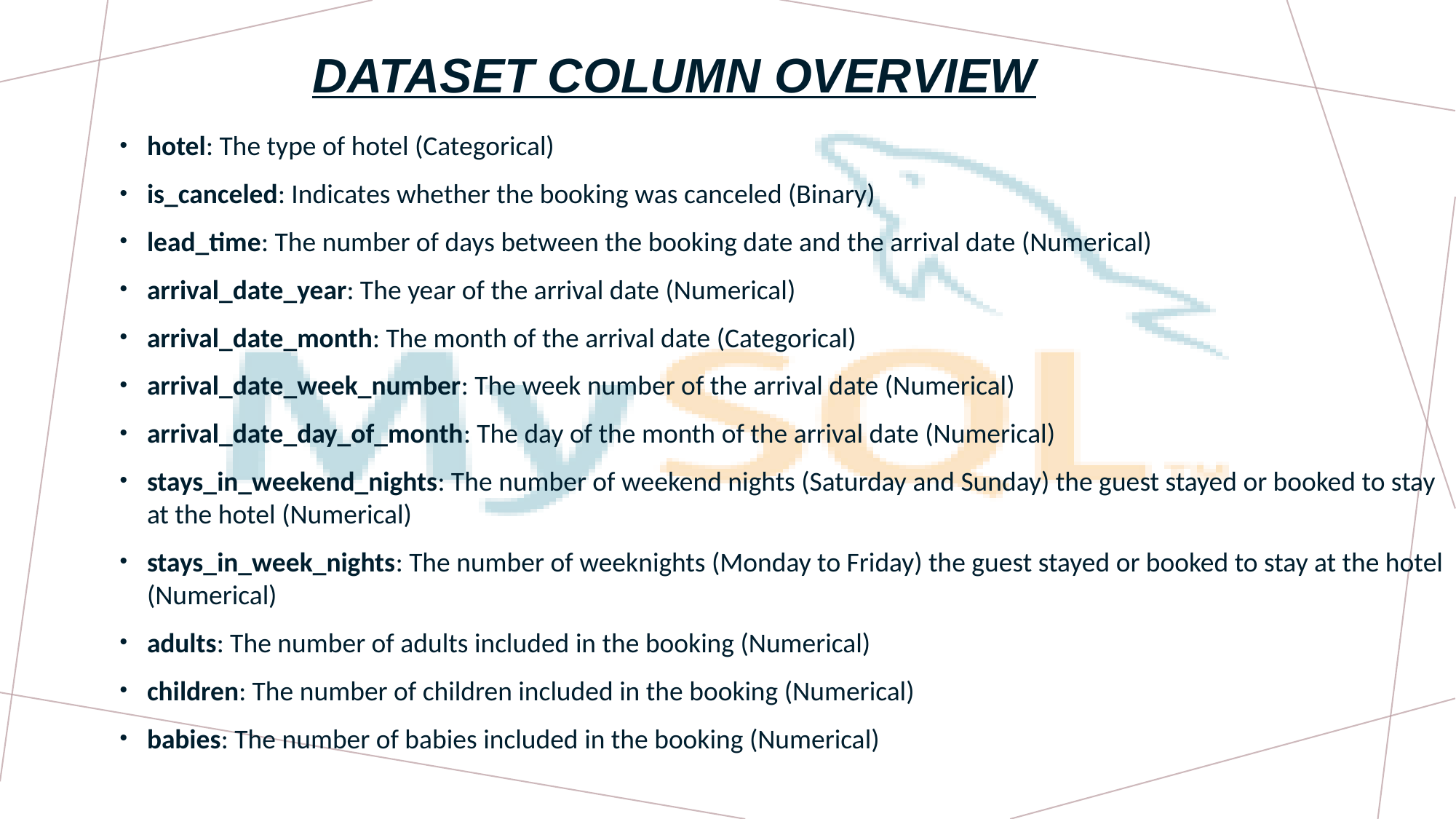

Dataset column overview
hotel: The type of hotel (Categorical)
is_canceled: Indicates whether the booking was canceled (Binary)
lead_time: The number of days between the booking date and the arrival date (Numerical)
arrival_date_year: The year of the arrival date (Numerical)
arrival_date_month: The month of the arrival date (Categorical)
arrival_date_week_number: The week number of the arrival date (Numerical)
arrival_date_day_of_month: The day of the month of the arrival date (Numerical)
stays_in_weekend_nights: The number of weekend nights (Saturday and Sunday) the guest stayed or booked to stay at the hotel (Numerical)
stays_in_week_nights: The number of weeknights (Monday to Friday) the guest stayed or booked to stay at the hotel (Numerical)
adults: The number of adults included in the booking (Numerical)
children: The number of children included in the booking (Numerical)
babies: The number of babies included in the booking (Numerical)